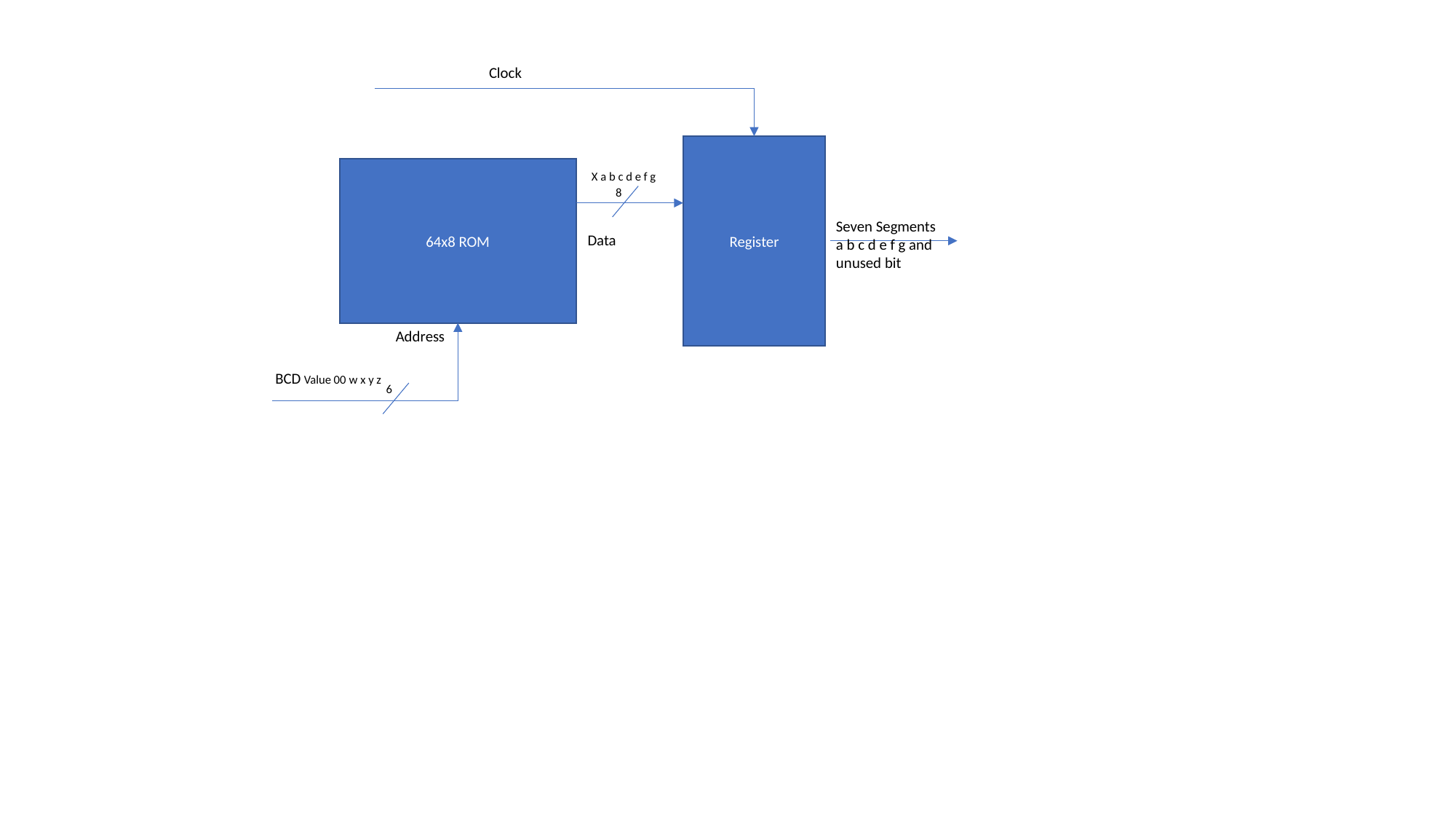

Clock
Register
64x8 ROM
X a b c d e f g
8
Seven Segments
a b c d e f g and unused bit
Data
Address
BCD Value 00 w x y z
6